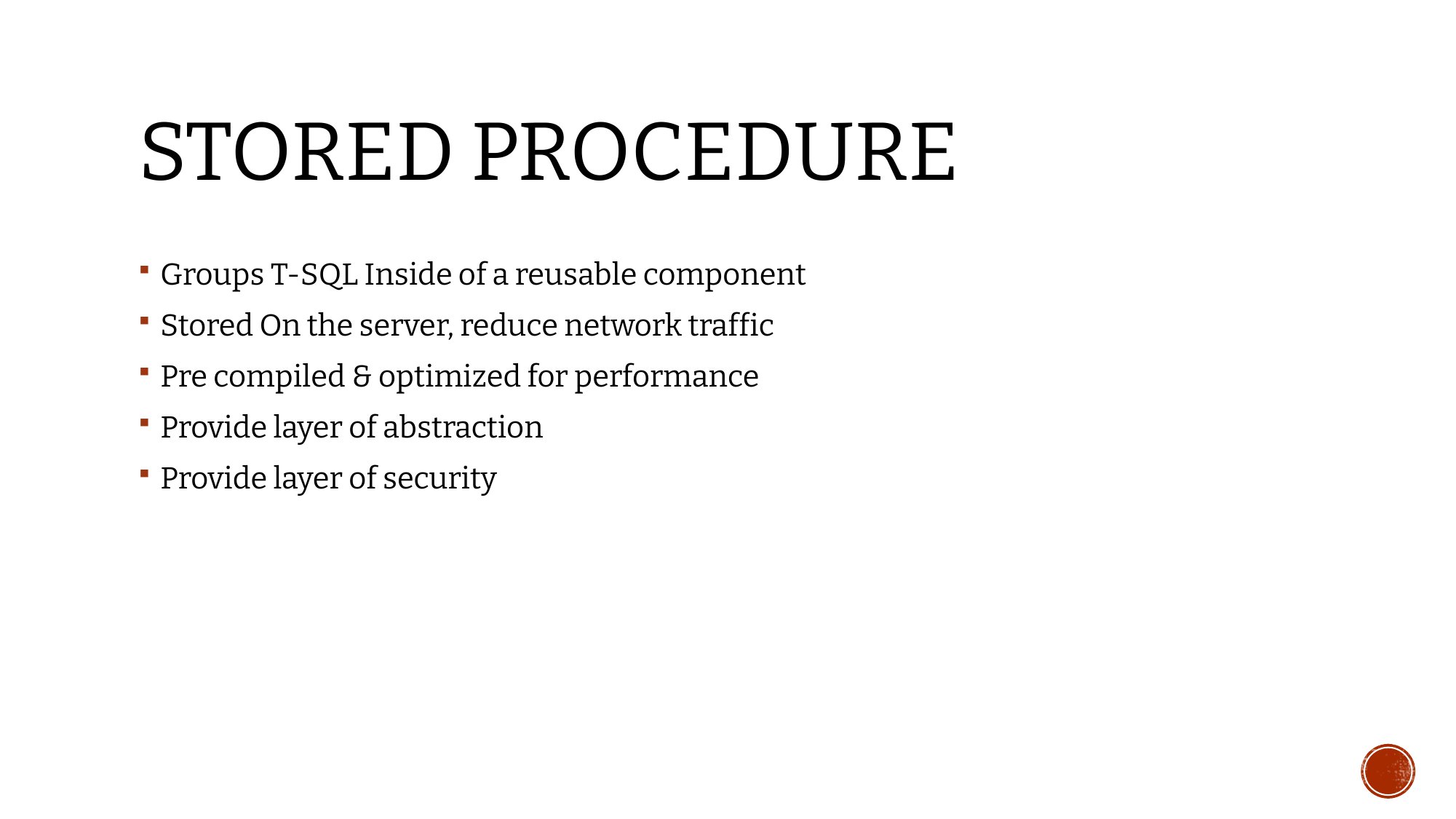

# STORED PROCEDURE
Groups T-SQL Inside of a reusable component
Stored On the server, reduce network traffic
Pre compiled & optimized for performance
Provide layer of abstraction
Provide layer of security